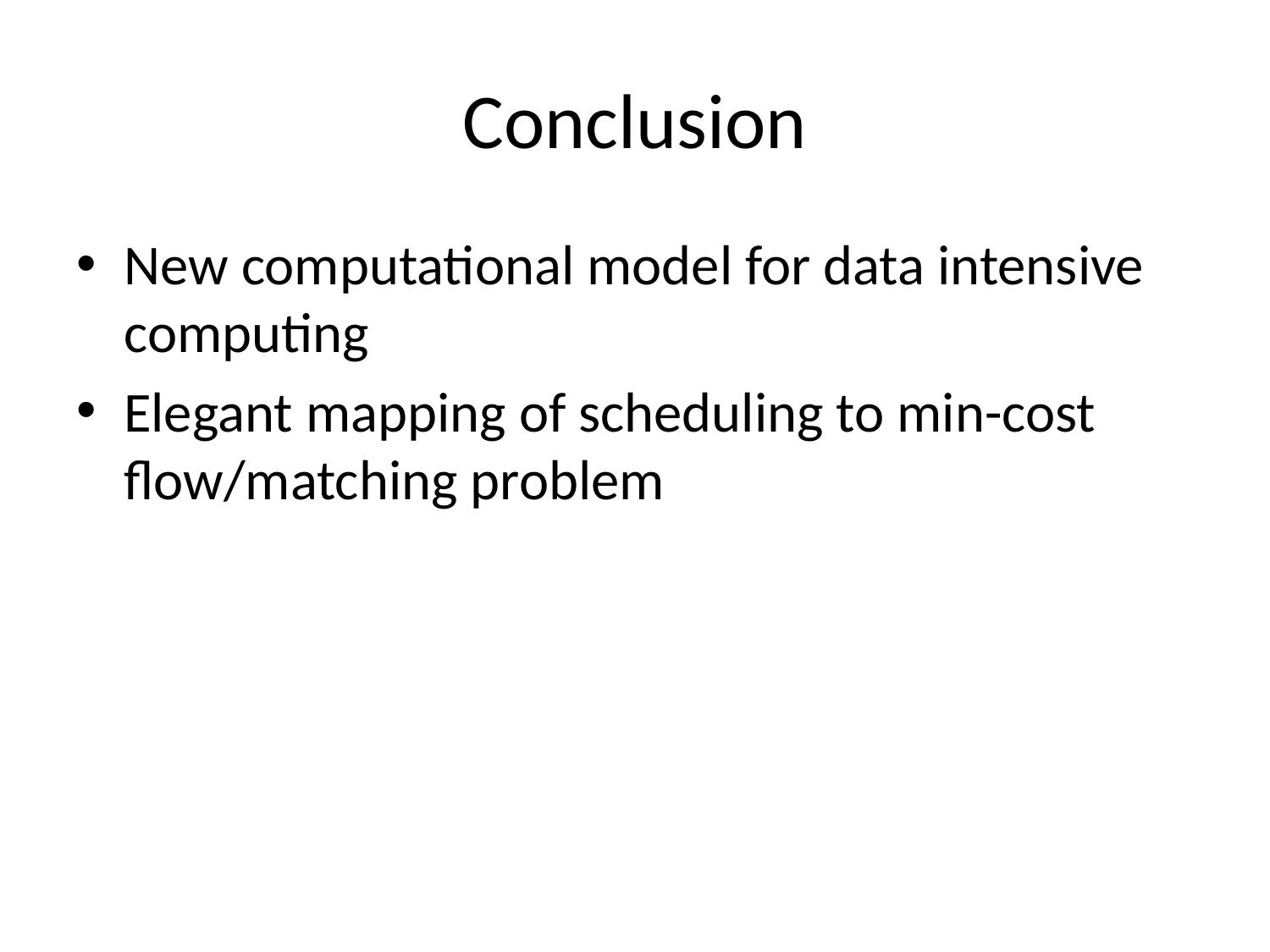

Conclusion
New computational model for data intensive computing
Elegant mapping of scheduling to min-cost flow/matching problem